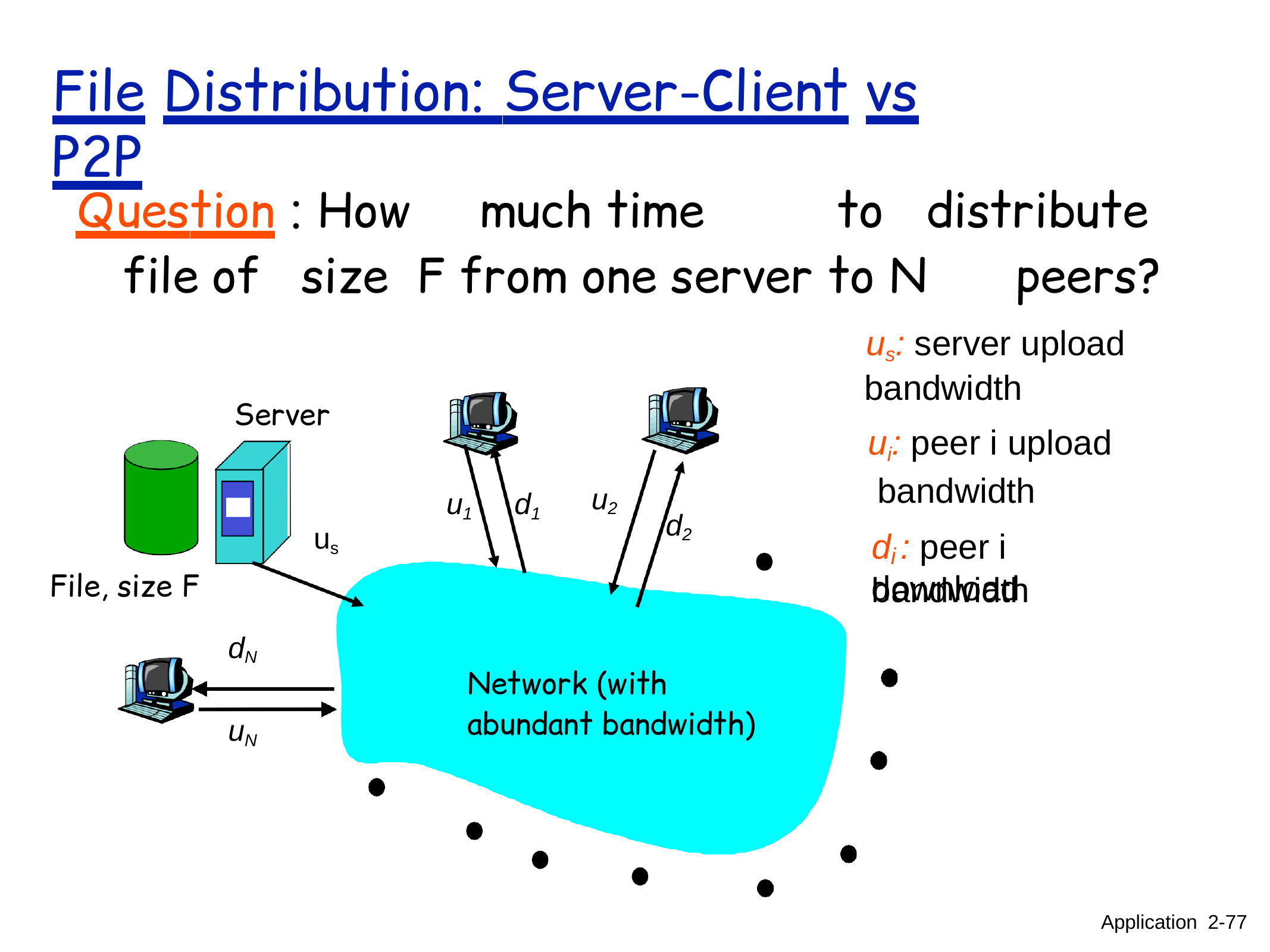

# File	Distribution: Server-Client	vs P2P
Question : How	much time		to	distribute	file	of	size  F from one server to N	peers?
us: server upload
bandwidth
ui: peer i upload  bandwidth

Server
u2
u1	d1
d2
us
d : peer i download
i
bandwidth
File, size F
dN
Network (with  abundant bandwidth)

uN

Application 2-77